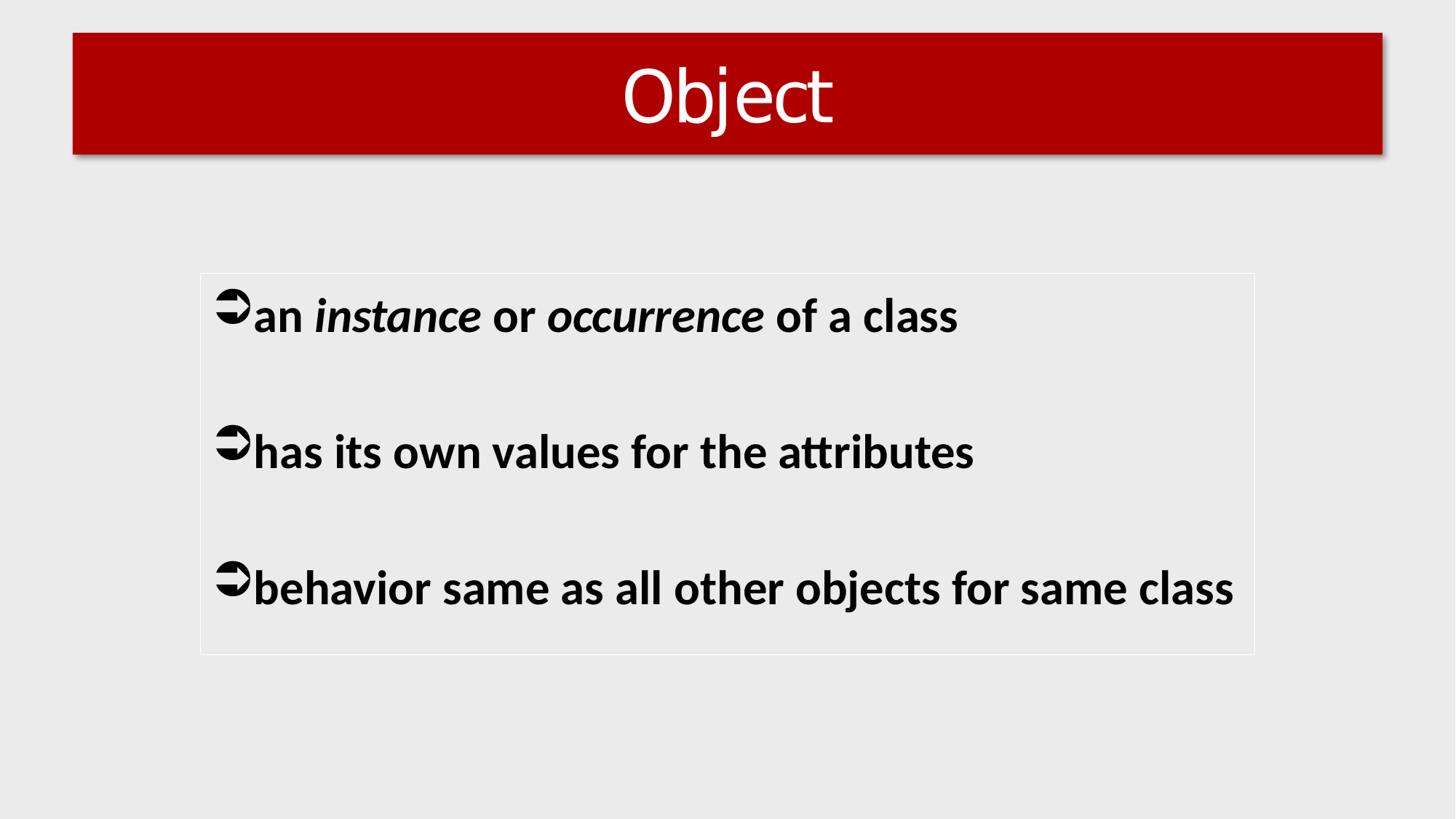

# Object
an instance or occurrence of a class

has its own values for the attributes

behavior same as all other objects for same class